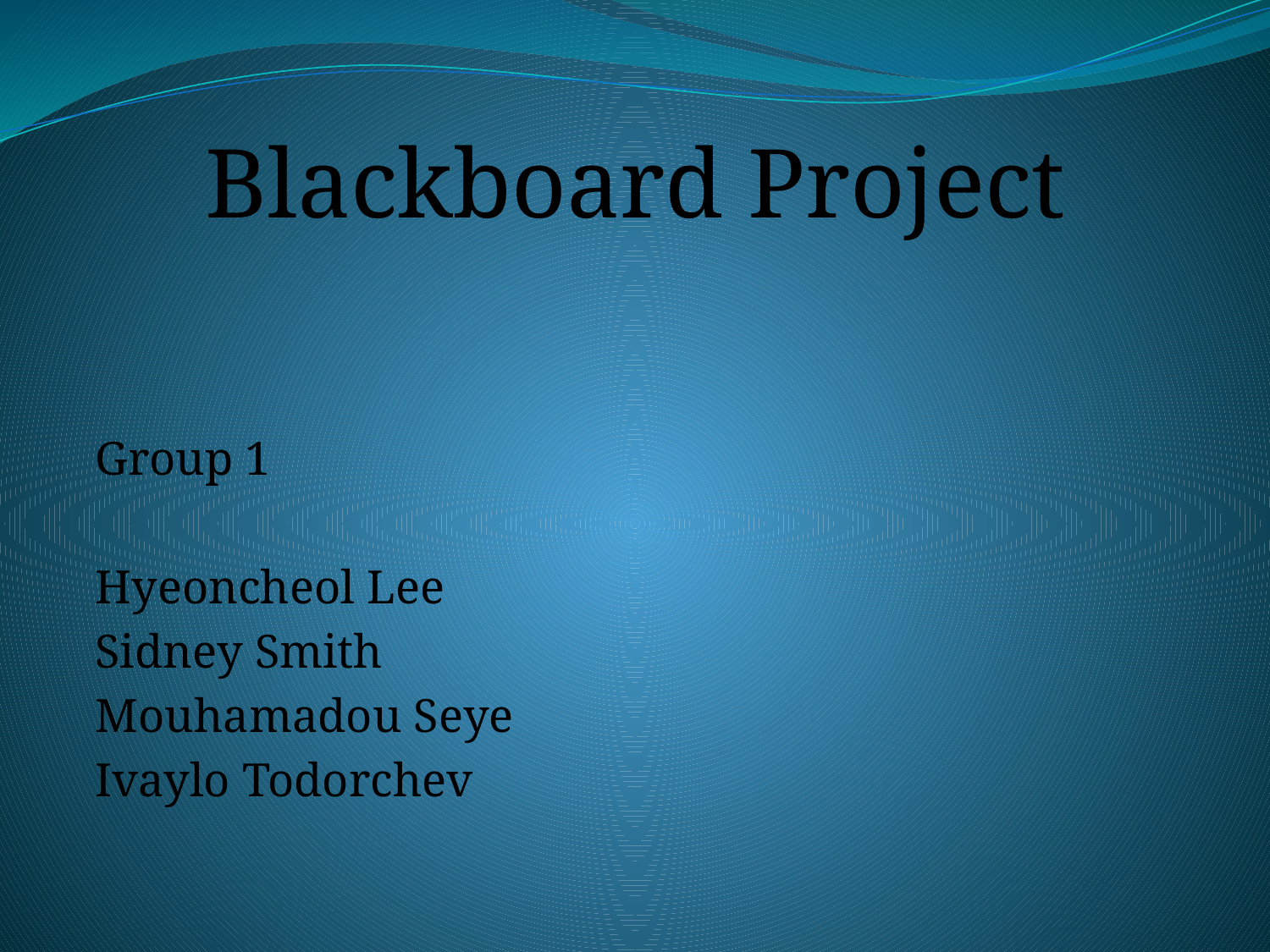

#
Blackboard Project

Group 1

Hyeoncheol Lee
Sidney Smith
Mouhamadou Seye
Ivaylo Todorchev